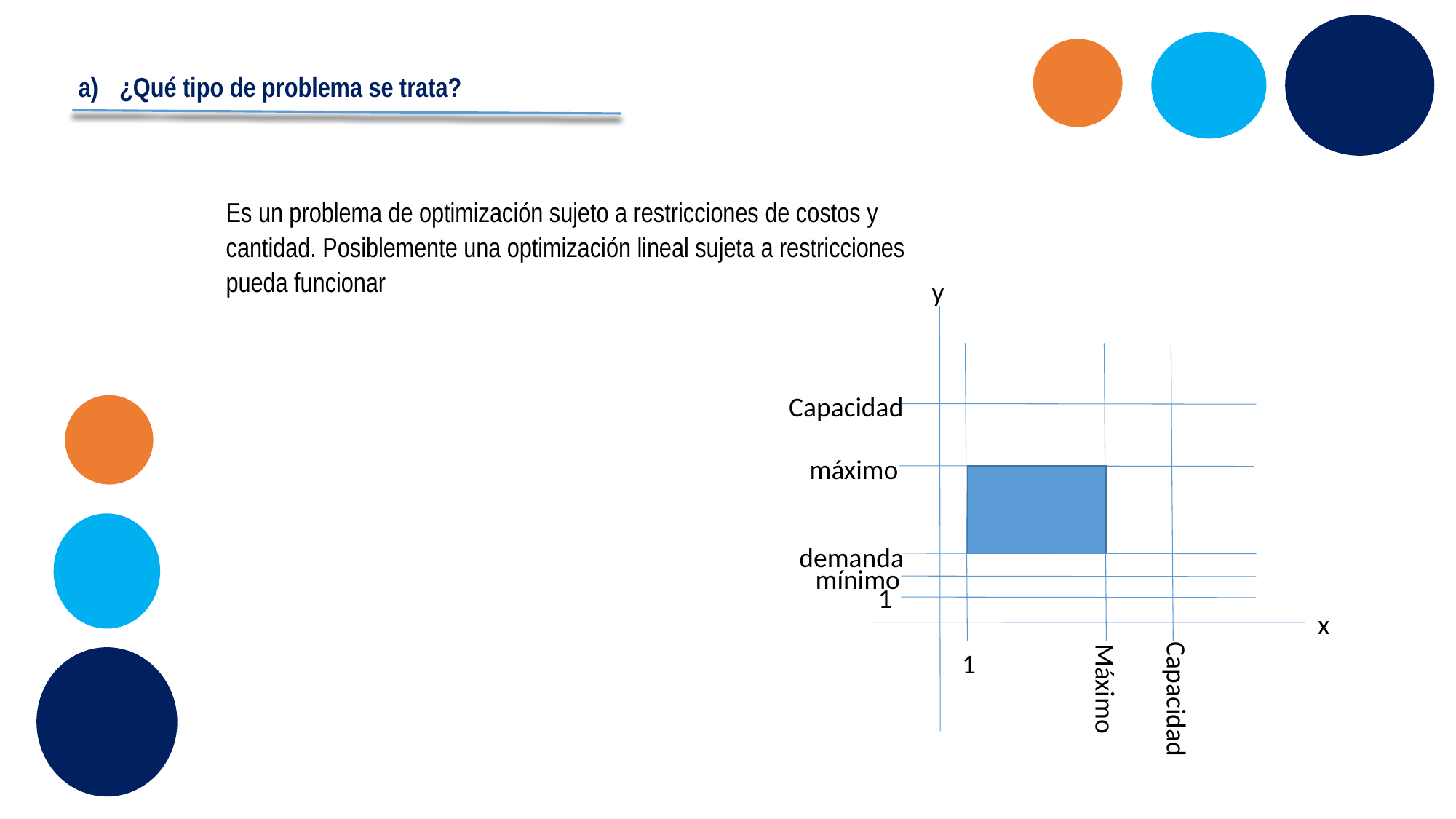

¿Qué tipo de problema se trata?
Es un problema de optimización sujeto a restricciones de costos y cantidad. Posiblemente una optimización lineal sujeta a restricciones pueda funcionar
y
Capacidad
máximo

demanda
mínimo
1
x
1
Máximo
Capacidad